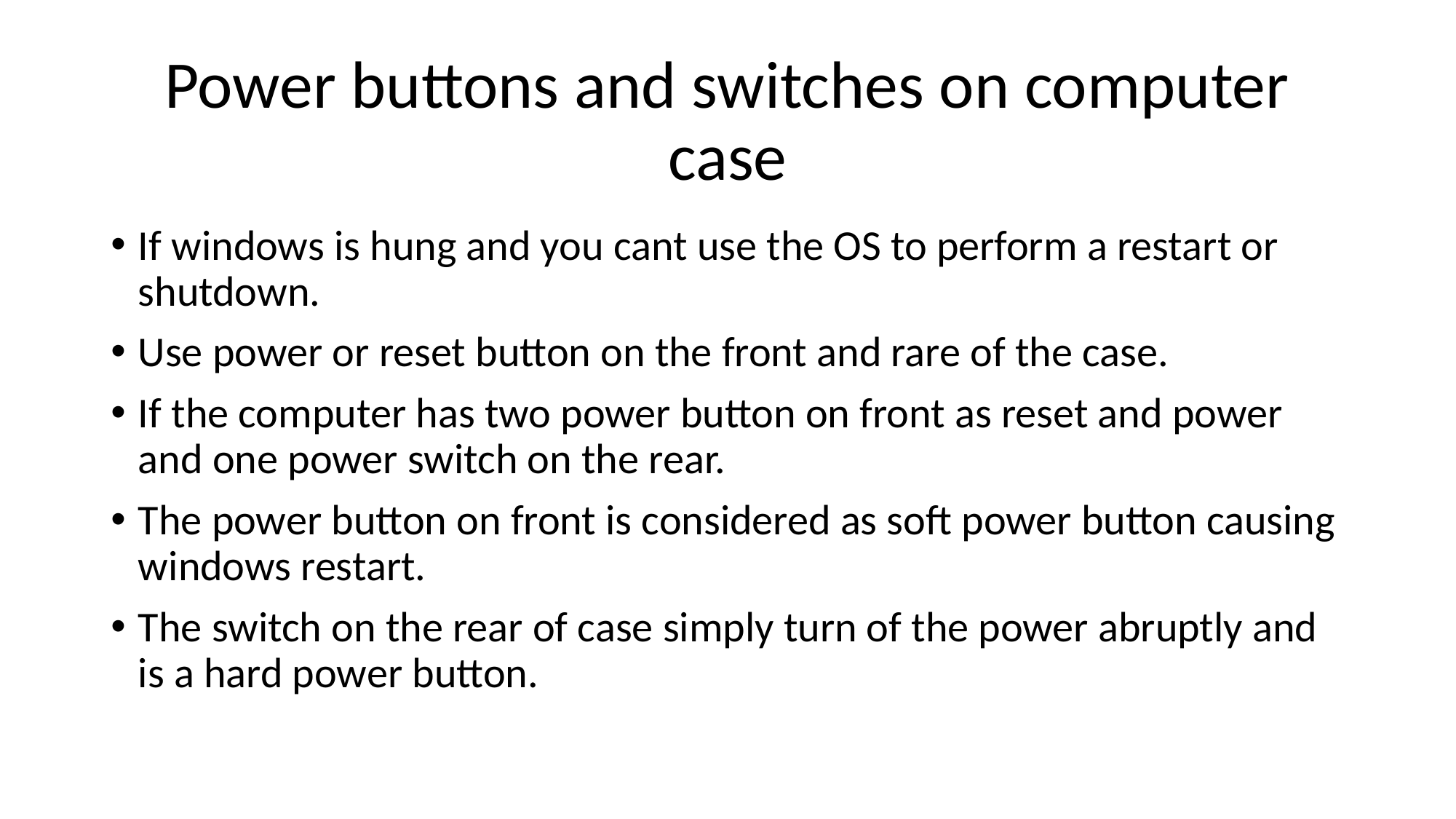

# Power buttons and switches on computer case
If windows is hung and you cant use the OS to perform a restart or shutdown.
Use power or reset button on the front and rare of the case.
If the computer has two power button on front as reset and power and one power switch on the rear.
The power button on front is considered as soft power button causing windows restart.
The switch on the rear of case simply turn of the power abruptly and is a hard power button.